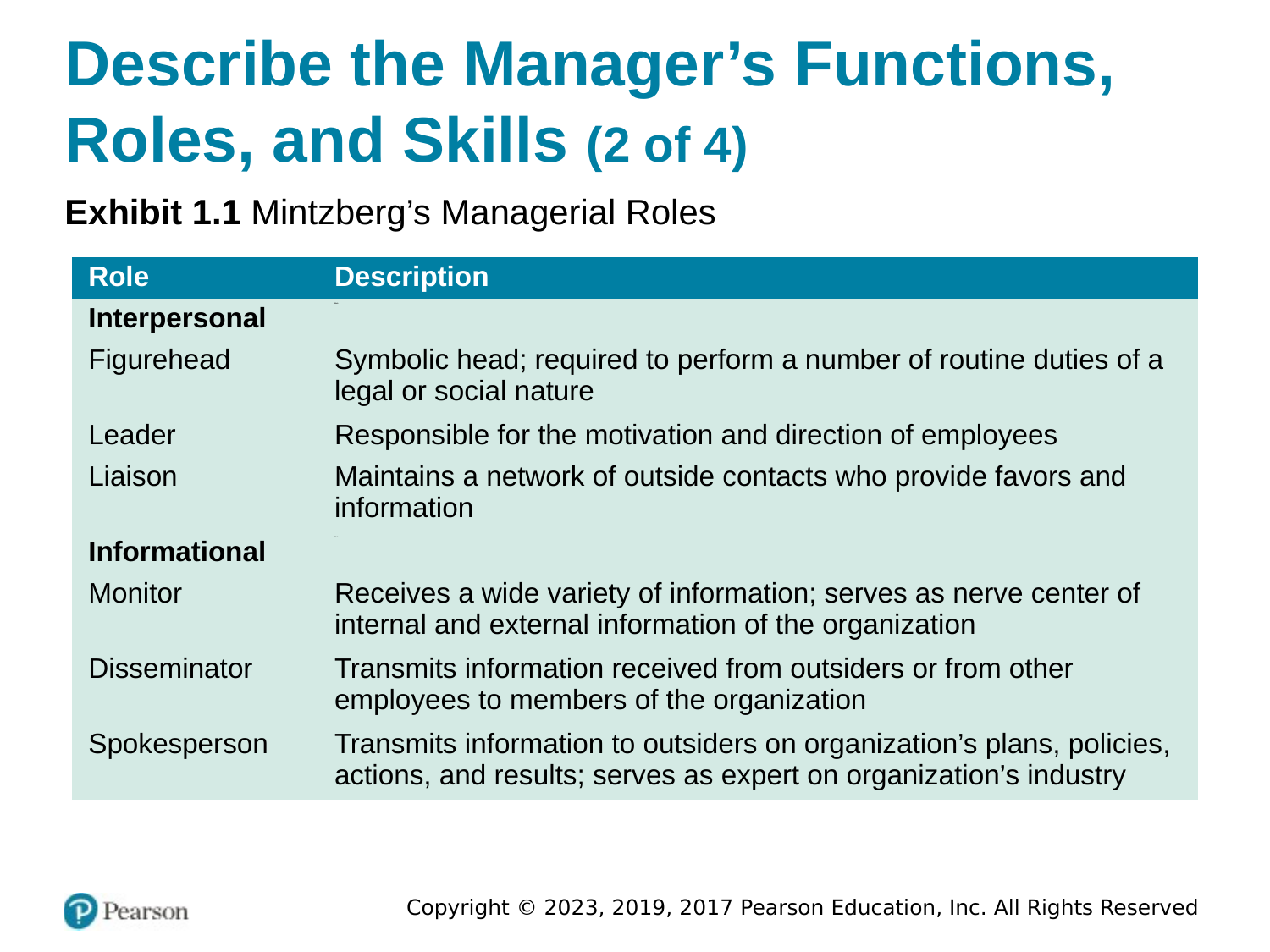

# Describe the Manager’s Functions, Roles, and Skills (2 of 4)
Exhibit 1.1 Mintzberg’s Managerial Roles
| Role | Description |
| --- | --- |
| Interpersonal | Blank |
| Figurehead | Symbolic head; required to perform a number of routine duties of a legal or social nature |
| Leader | Responsible for the motivation and direction of employees |
| Liaison | Maintains a network of outside contacts who provide favors and information |
| Informational | Blank |
| Monitor | Receives a wide variety of information; serves as nerve center of internal and external information of the organization |
| Disseminator | Transmits information received from outsiders or from other employees to members of the organization |
| Spokesperson | Transmits information to outsiders on organization’s plans, policies, actions, and results; serves as expert on organization’s industry |